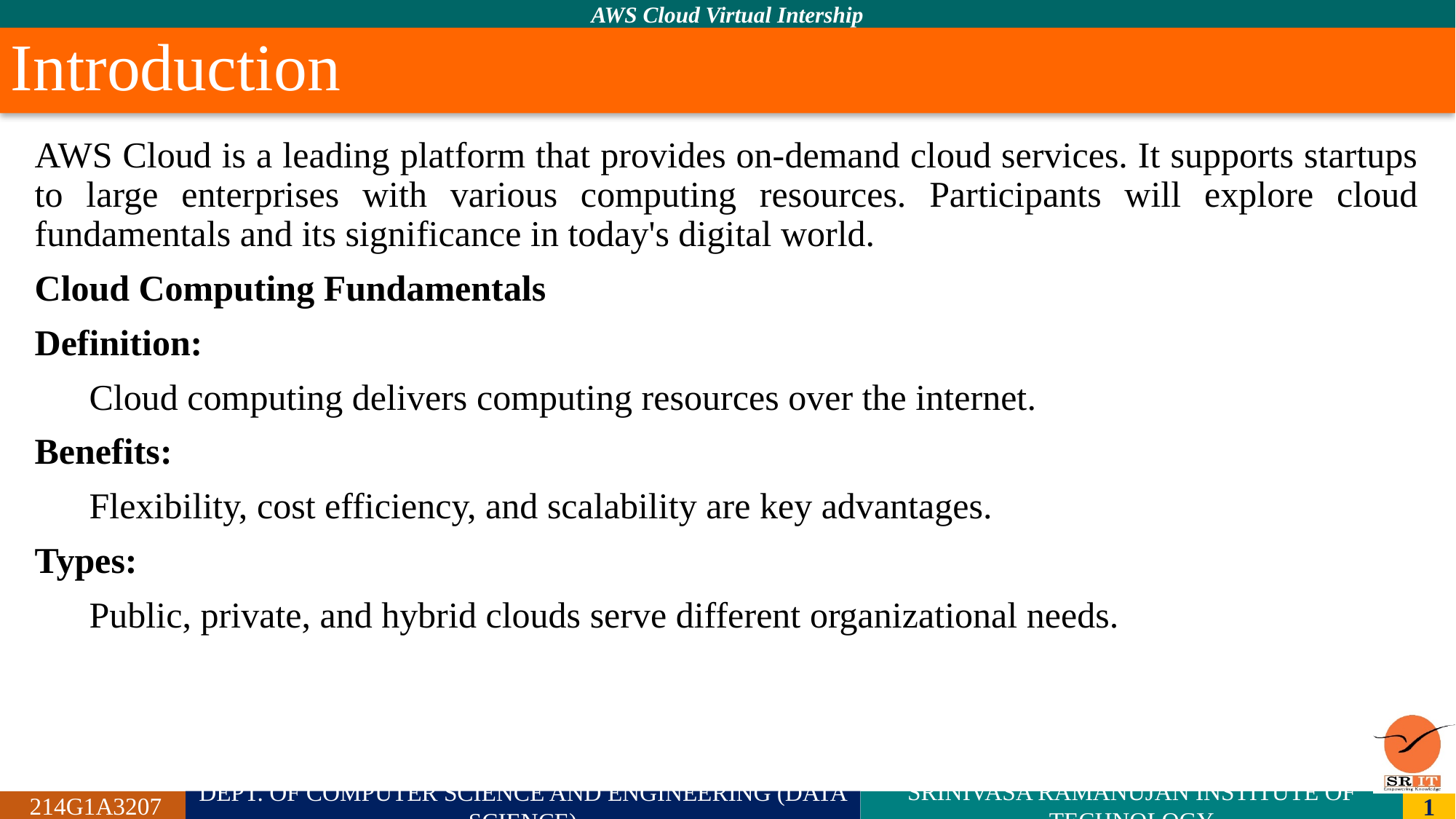

# Introduction
AWS Cloud is a leading platform that provides on-demand cloud services. It supports startups to large enterprises with various computing resources. Participants will explore cloud fundamentals and its significance in today's digital world.
Cloud Computing Fundamentals
Definition:
      Cloud computing delivers computing resources over the internet.
Benefits:
      Flexibility, cost efficiency, and scalability are key advantages.
Types:
      Public, private, and hybrid clouds serve different organizational needs.